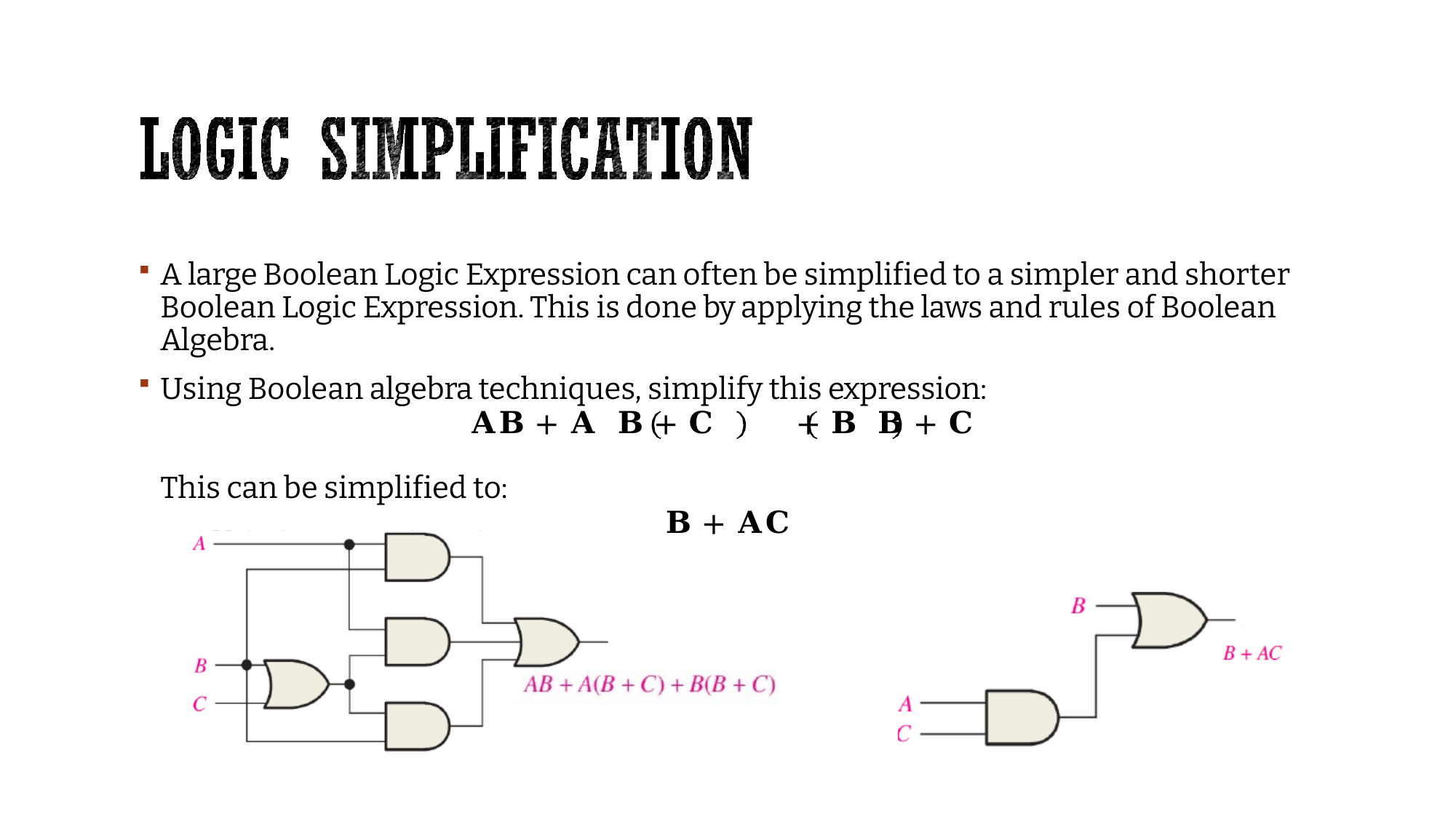

A large Boolean Logic Expression can often be simplified to a simpler and shorter  Boolean Logic Expression. This is done by applying the laws and rules of Boolean  Algebra.
Using Boolean algebra techniques, simplify this expression:
𝐀𝐁 + 𝐀  𝐁 + 𝐂	+ 𝐁  𝐁 + 𝐂

This can be simplified to:
𝐁 + 𝐀𝐂